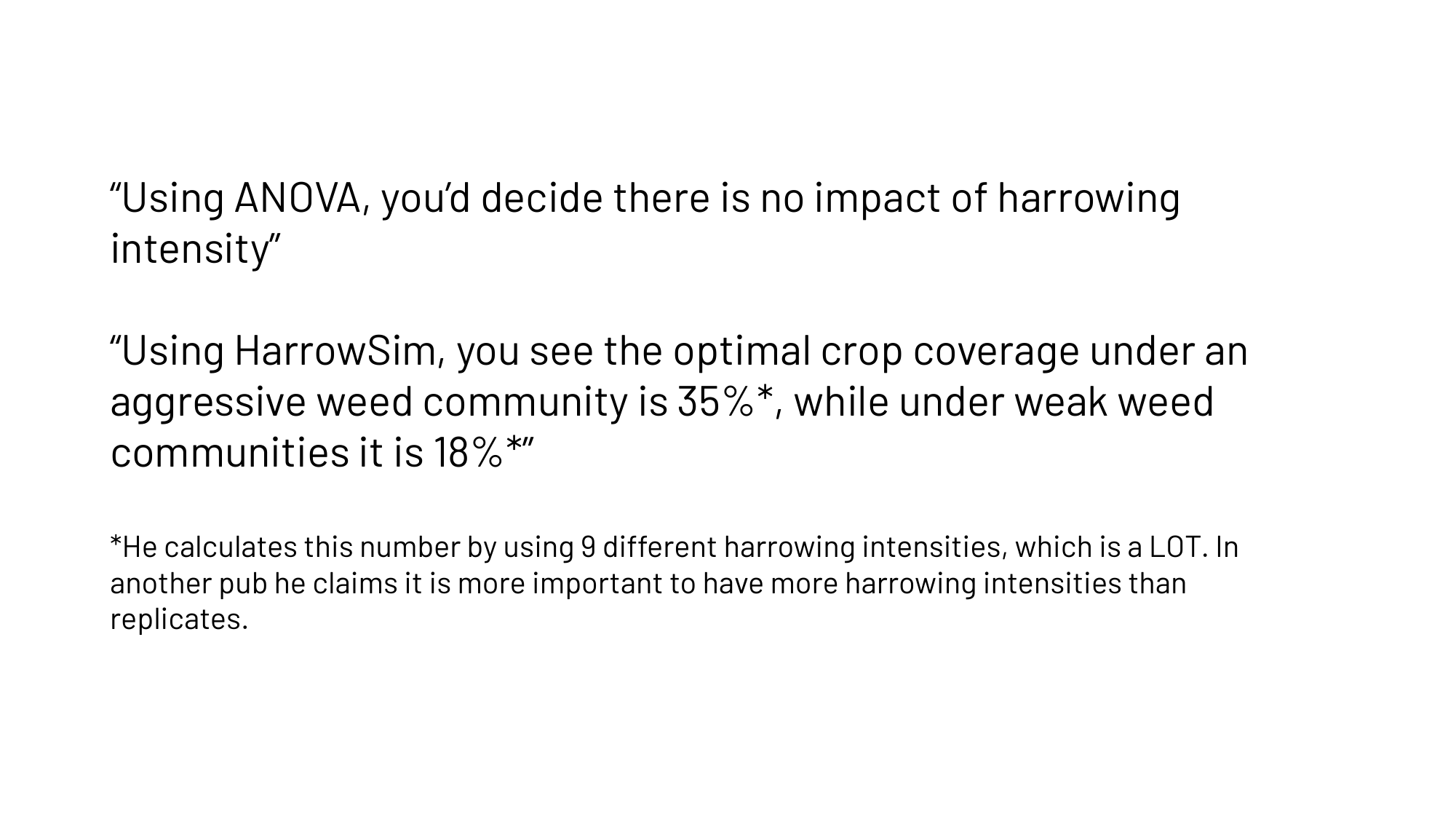

“Using ANOVA, you’d decide there is no impact of harrowing intensity”

“Using HarrowSim, you see the optimal crop coverage under an aggressive weed community is 35%*, while under weak weed communities it is 18%*”

*He calculates this number by using 9 different harrowing intensities, which is a LOT. In another pub he claims it is more important to have more harrowing intensities than replicates.